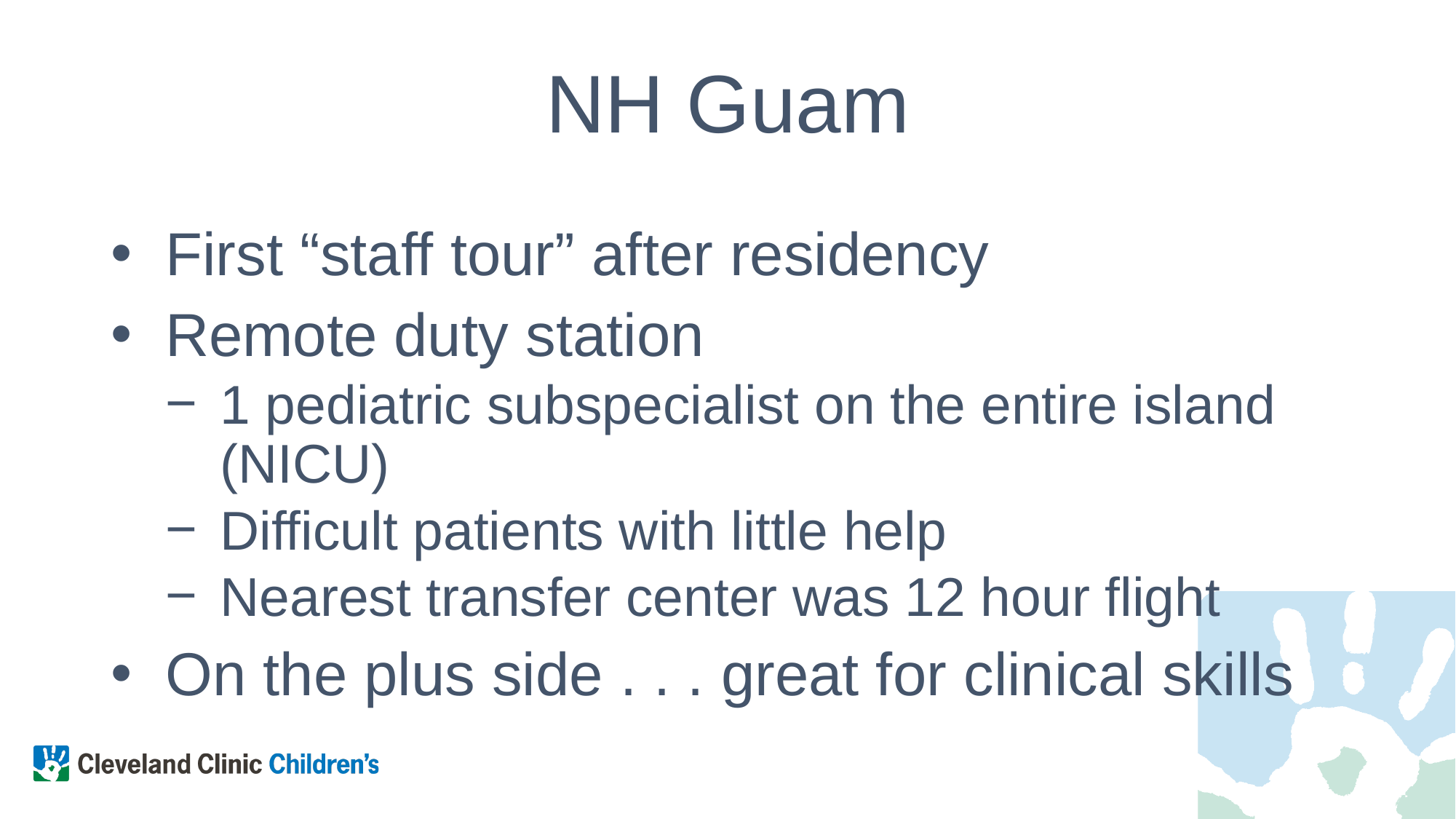

# NH Guam
First “staff tour” after residency
Remote duty station
1 pediatric subspecialist on the entire island (NICU)
Difficult patients with little help
Nearest transfer center was 12 hour flight
On the plus side . . . great for clinical skills